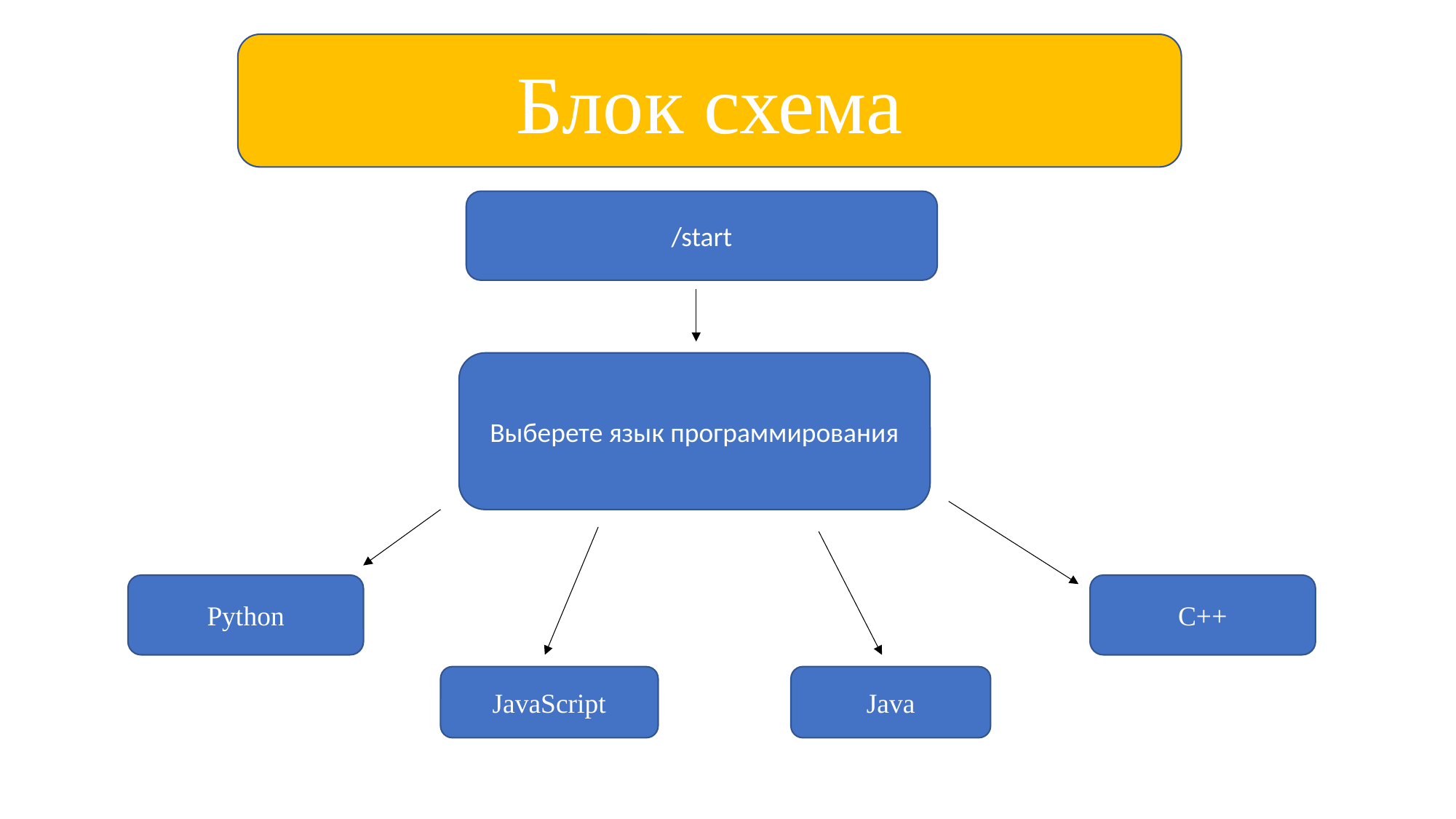

Блок схема
/start
Выберете язык программирования
Python
C++
JavaScript
Java